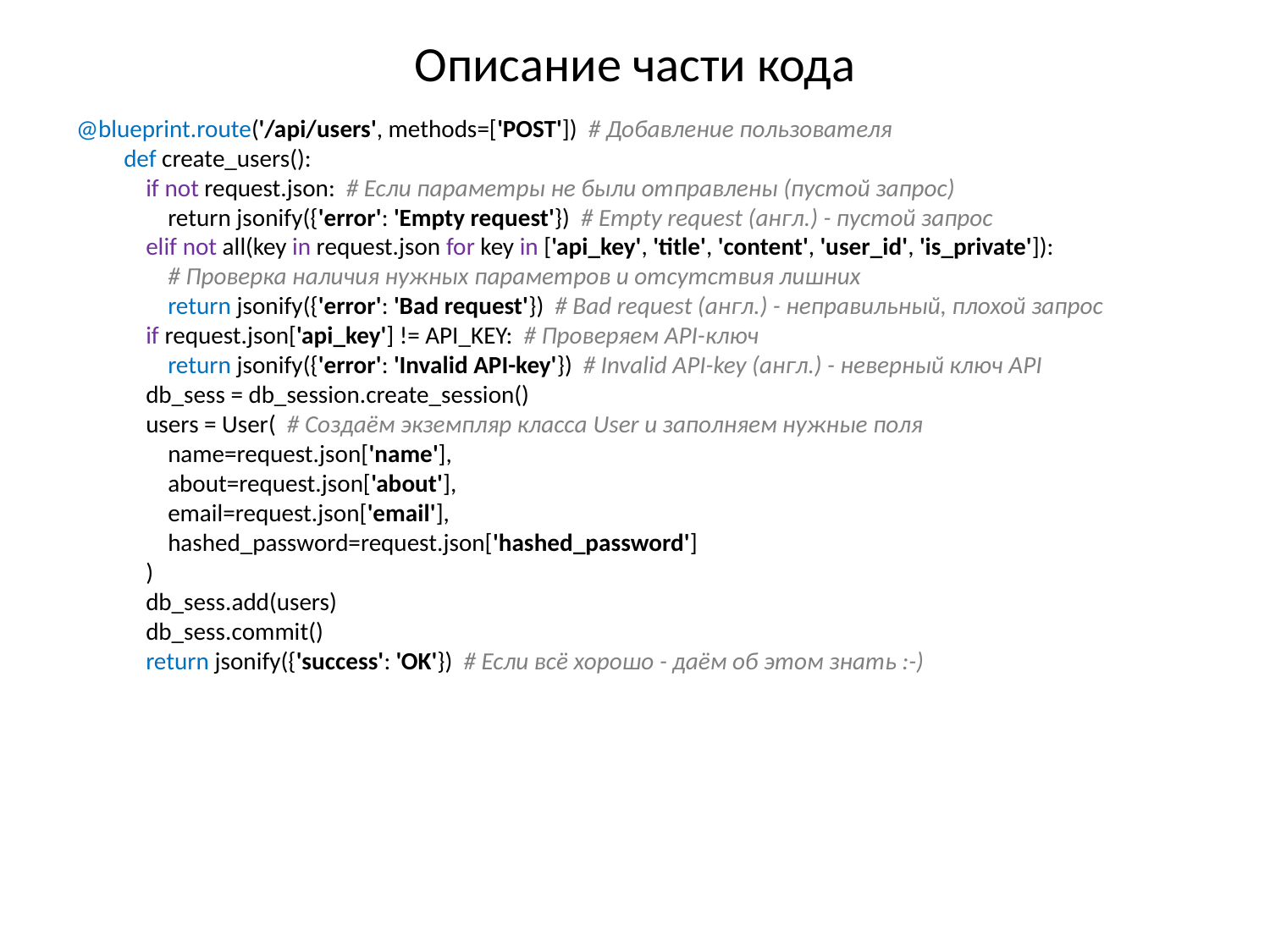

# Описание части кода
@blueprint.route('/api/users', methods=['POST'])  # Добавление пользователя
def create_users():
    if not request.json:  # Если параметры не были отправлены (пустой запрос)
        return jsonify({'error': 'Empty request'})  # Empty request (англ.) - пустой запрос
    elif not all(key in request.json for key in ['api_key', 'title', 'content', 'user_id', 'is_private']):
        # Проверка наличия нужных параметров и отсутствия лишних
        return jsonify({'error': 'Bad request'})  # Bad request (англ.) - неправильный, плохой запрос
    if request.json['api_key'] != API_KEY:  # Проверяем API-ключ
        return jsonify({'error': 'Invalid API-key'})  # Invalid API-key (англ.) - неверный ключ API
    db_sess = db_session.create_session()
    users = User(  # Создаём экземпляр класса User и заполняем нужные поля
        name=request.json['name'],
        about=request.json['about'],
        email=request.json['email'],
        hashed_password=request.json['hashed_password']
    )
    db_sess.add(users)
    db_sess.commit()
    return jsonify({'success': 'OK'})  # Если всё хорошо - даём об этом знать :-)